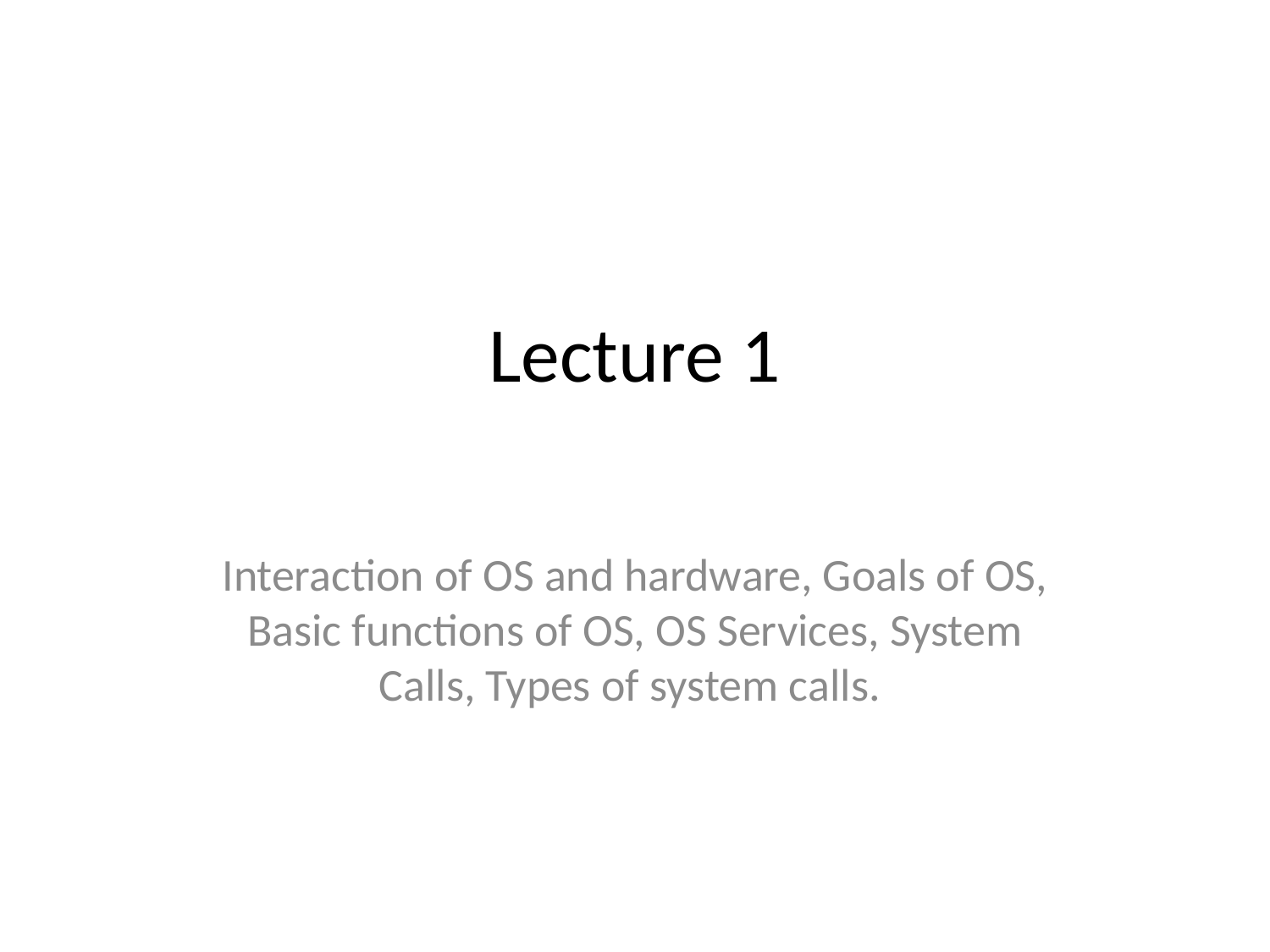

# Lecture 1
Interaction of OS and hardware, Goals of OS, Basic functions of OS, OS Services, System Calls, Types of system calls.